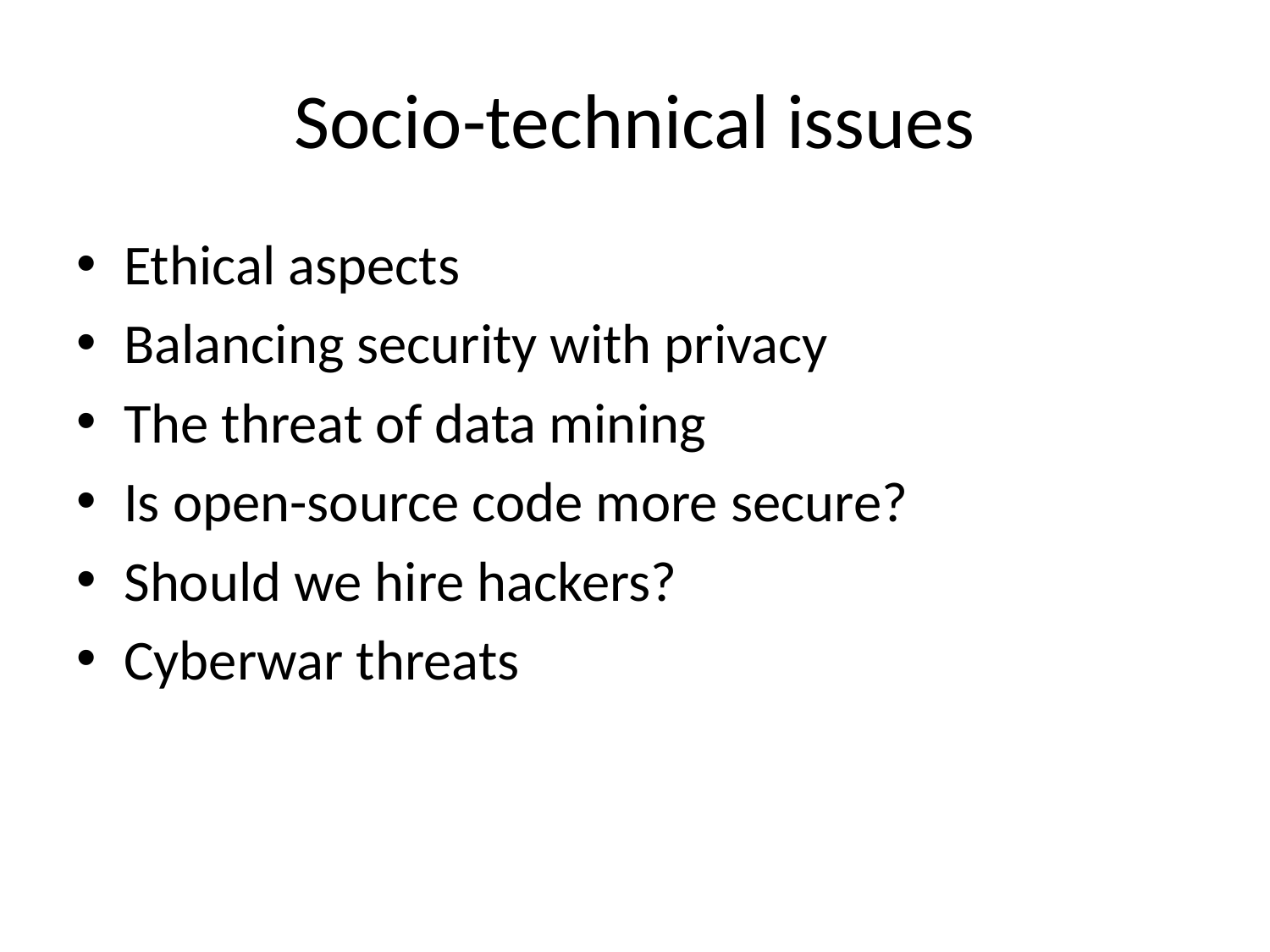

# Socio-technical issues
Ethical aspects
Balancing security with privacy
The threat of data mining
Is open-source code more secure?
Should we hire hackers?
Cyberwar threats